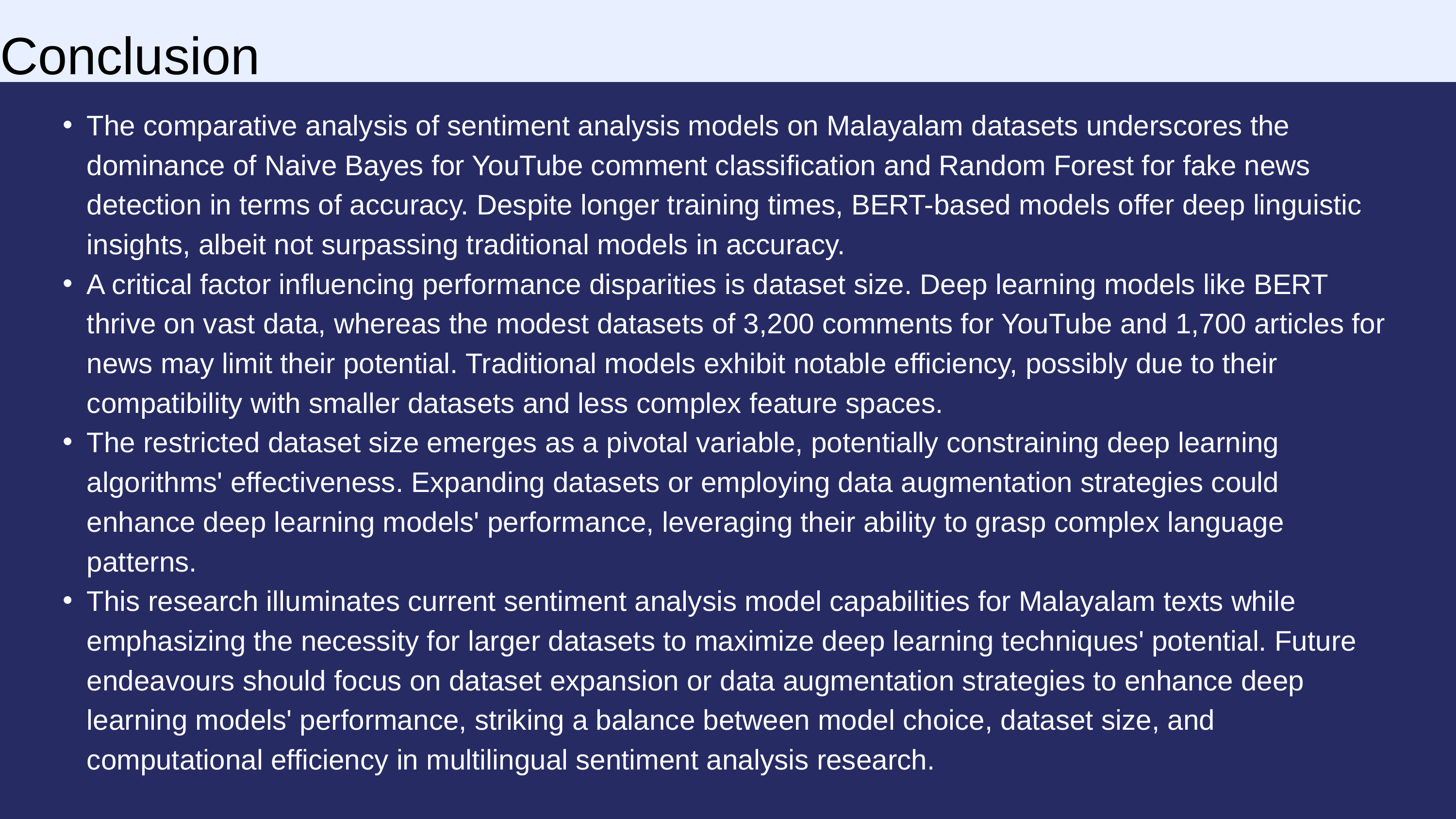

Conclusion
The comparative analysis of sentiment analysis models on Malayalam datasets underscores the dominance of Naive Bayes for YouTube comment classification and Random Forest for fake news detection in terms of accuracy. Despite longer training times, BERT-based models offer deep linguistic insights, albeit not surpassing traditional models in accuracy.
A critical factor influencing performance disparities is dataset size. Deep learning models like BERT thrive on vast data, whereas the modest datasets of 3,200 comments for YouTube and 1,700 articles for news may limit their potential. Traditional models exhibit notable efficiency, possibly due to their compatibility with smaller datasets and less complex feature spaces.
The restricted dataset size emerges as a pivotal variable, potentially constraining deep learning algorithms' effectiveness. Expanding datasets or employing data augmentation strategies could enhance deep learning models' performance, leveraging their ability to grasp complex language patterns.
This research illuminates current sentiment analysis model capabilities for Malayalam texts while emphasizing the necessity for larger datasets to maximize deep learning techniques' potential. Future endeavours should focus on dataset expansion or data augmentation strategies to enhance deep learning models' performance, striking a balance between model choice, dataset size, and computational efficiency in multilingual sentiment analysis research.